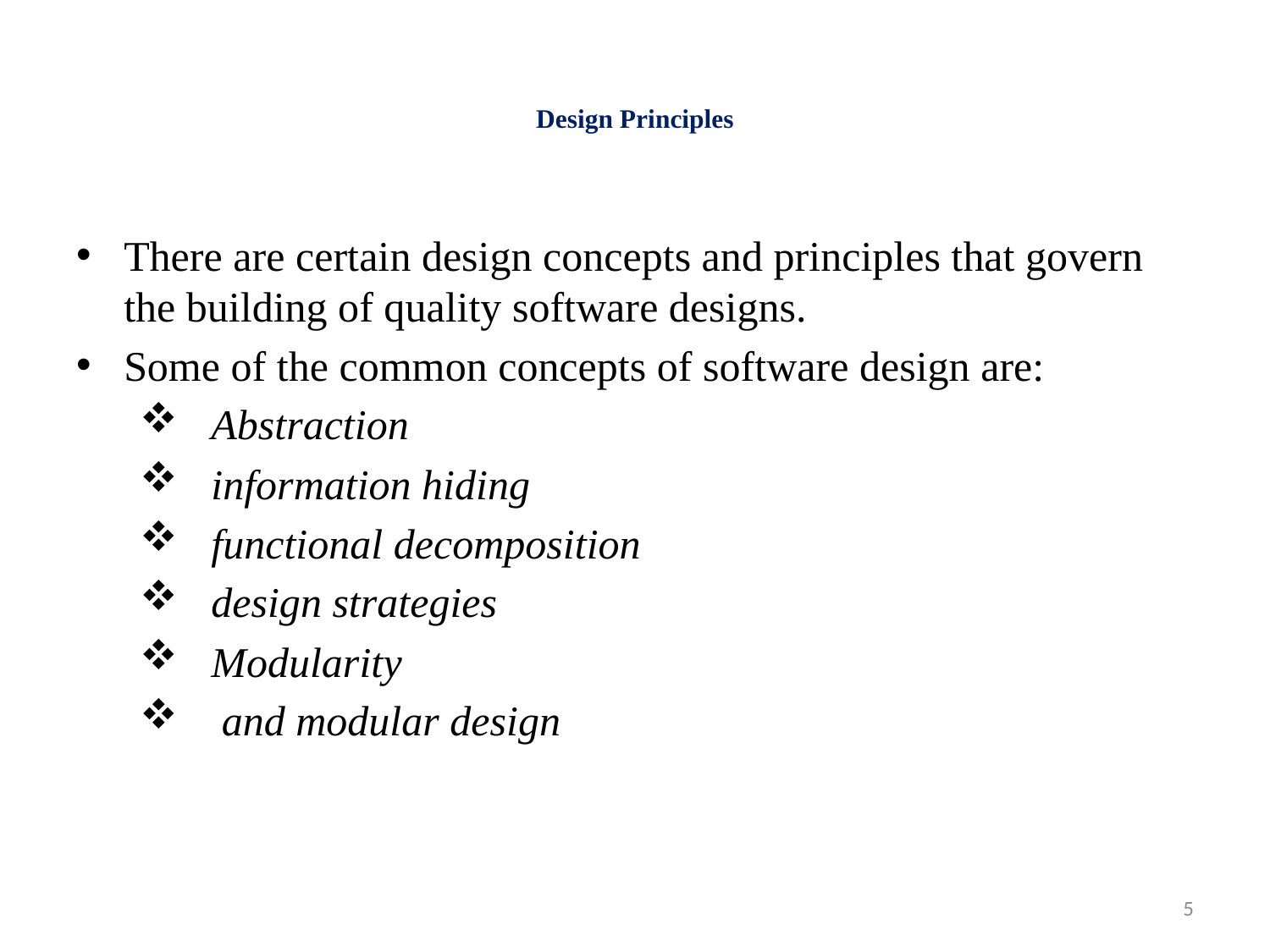

# Design Principles
There are certain design concepts and principles that govern the building of quality software designs.
Some of the common concepts of software design are:
Abstraction
information hiding
functional decomposition
design strategies
Modularity
 and modular design
5